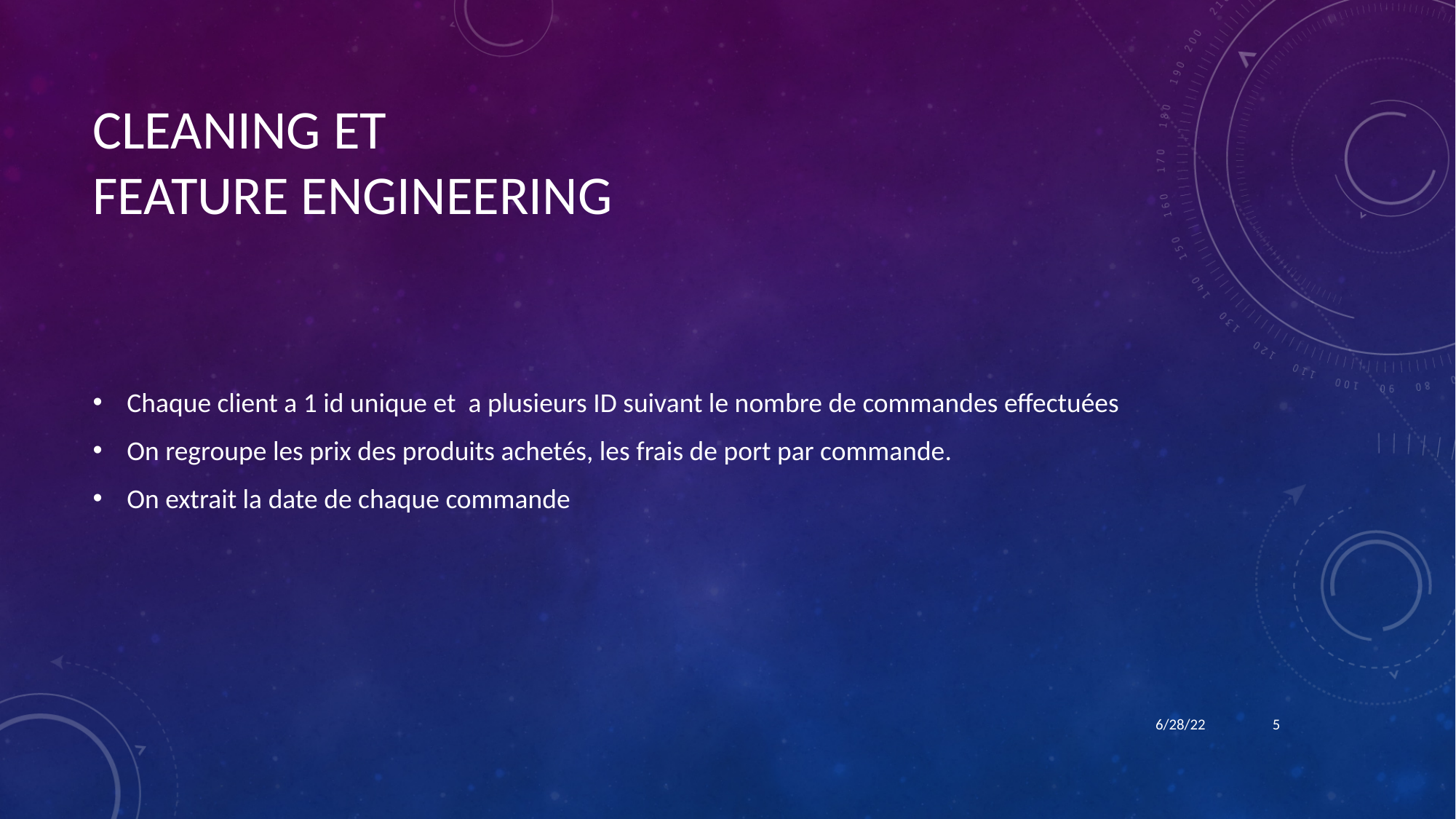

# Cleaning et feature engineering
Chaque client a 1 id unique et  a plusieurs ID suivant le nombre de commandes effectuées
On regroupe les prix des produits achetés, les frais de port par commande.
On extrait la date de chaque commande

6/28/22
5